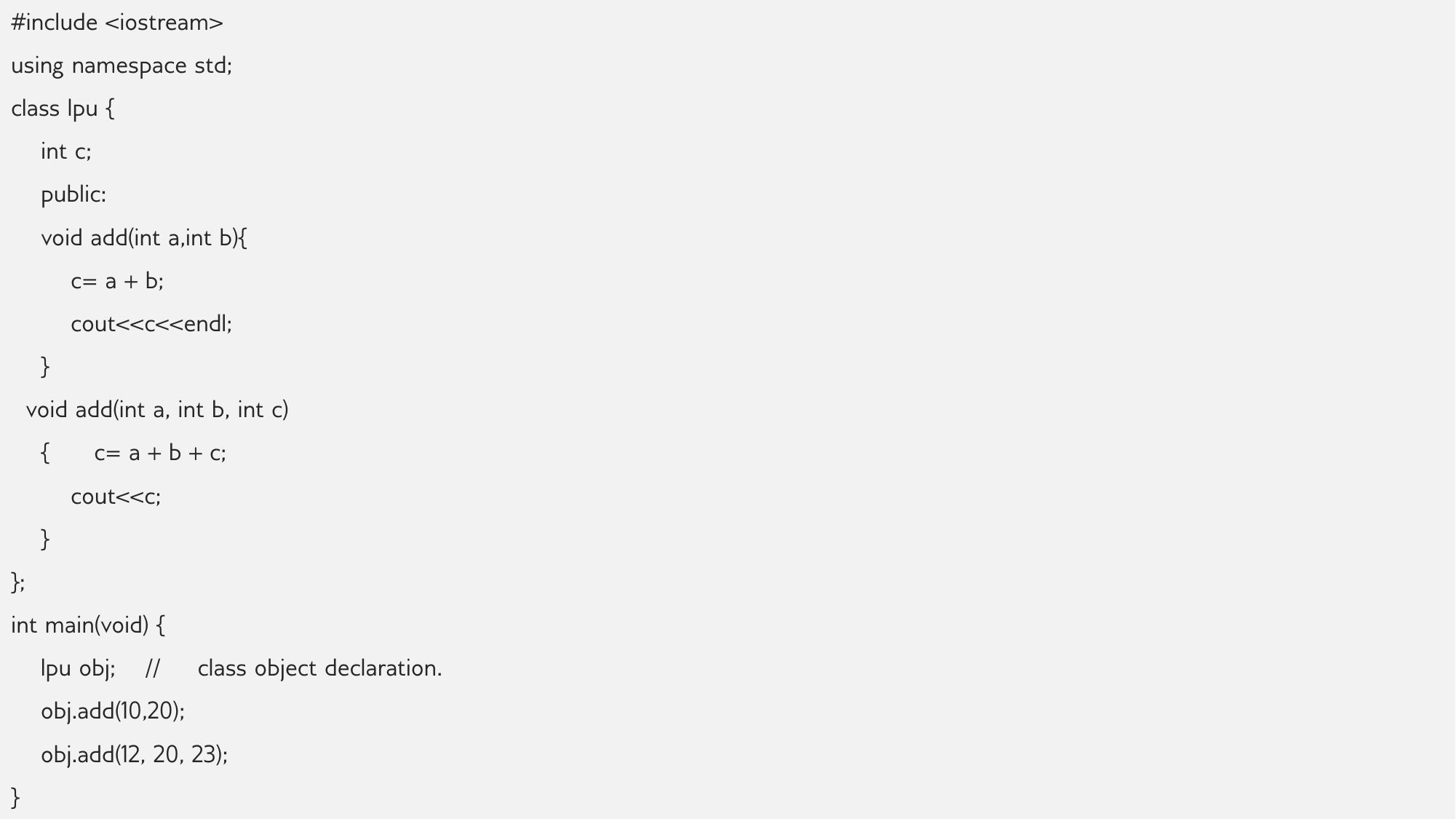

#include <iostream>
using namespace std;
class lpu {
    int c;
    public:
    void add(int a,int b){
        c= a + b;
        cout<<c<<endl;
    }
  void add(int a, int b, int c)
    {      c= a + b + c;
        cout<<c;
    }
};
int main(void) {
    lpu obj;    //     class object declaration.
    obj.add(10,20);
    obj.add(12, 20, 23);
}